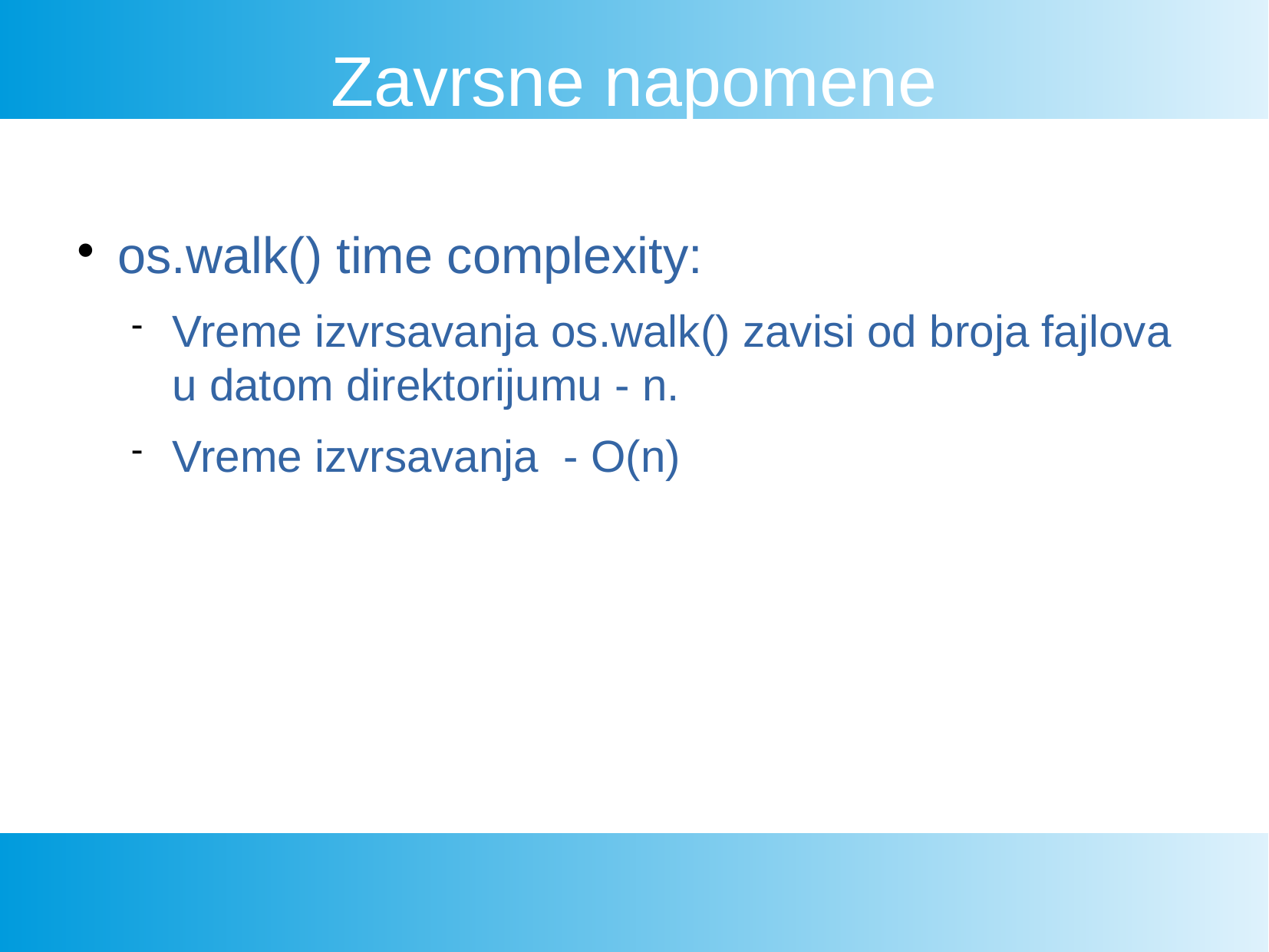

Zavrsne napomene
os.walk() time complexity:
Vreme izvrsavanja os.walk() zavisi od broja fajlova u datom direktorijumu - n.
Vreme izvrsavanja  - O(n)